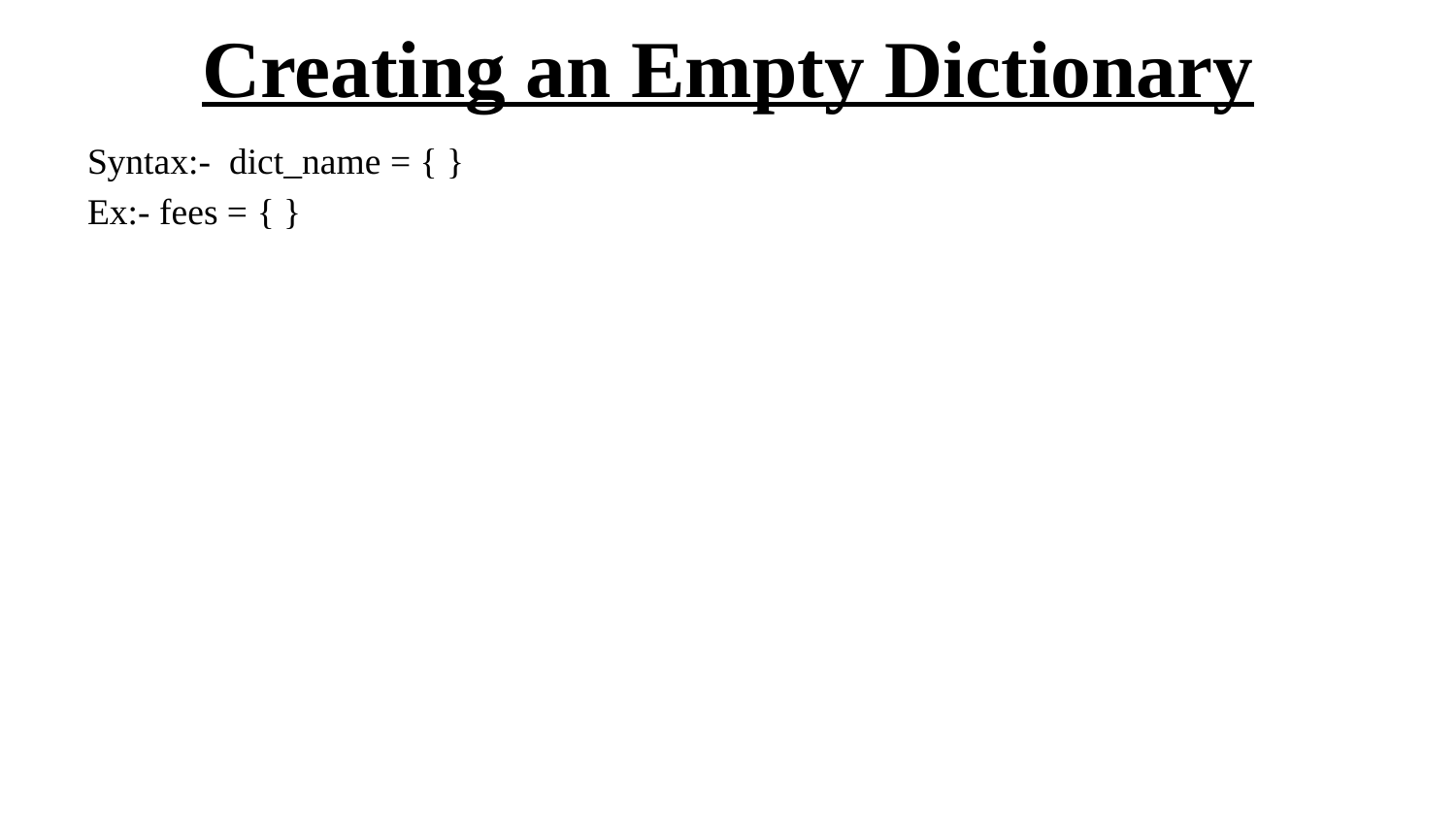

# Creating an Empty Dictionary
Syntax:-  dict_name = { }
Ex:- fees = { }